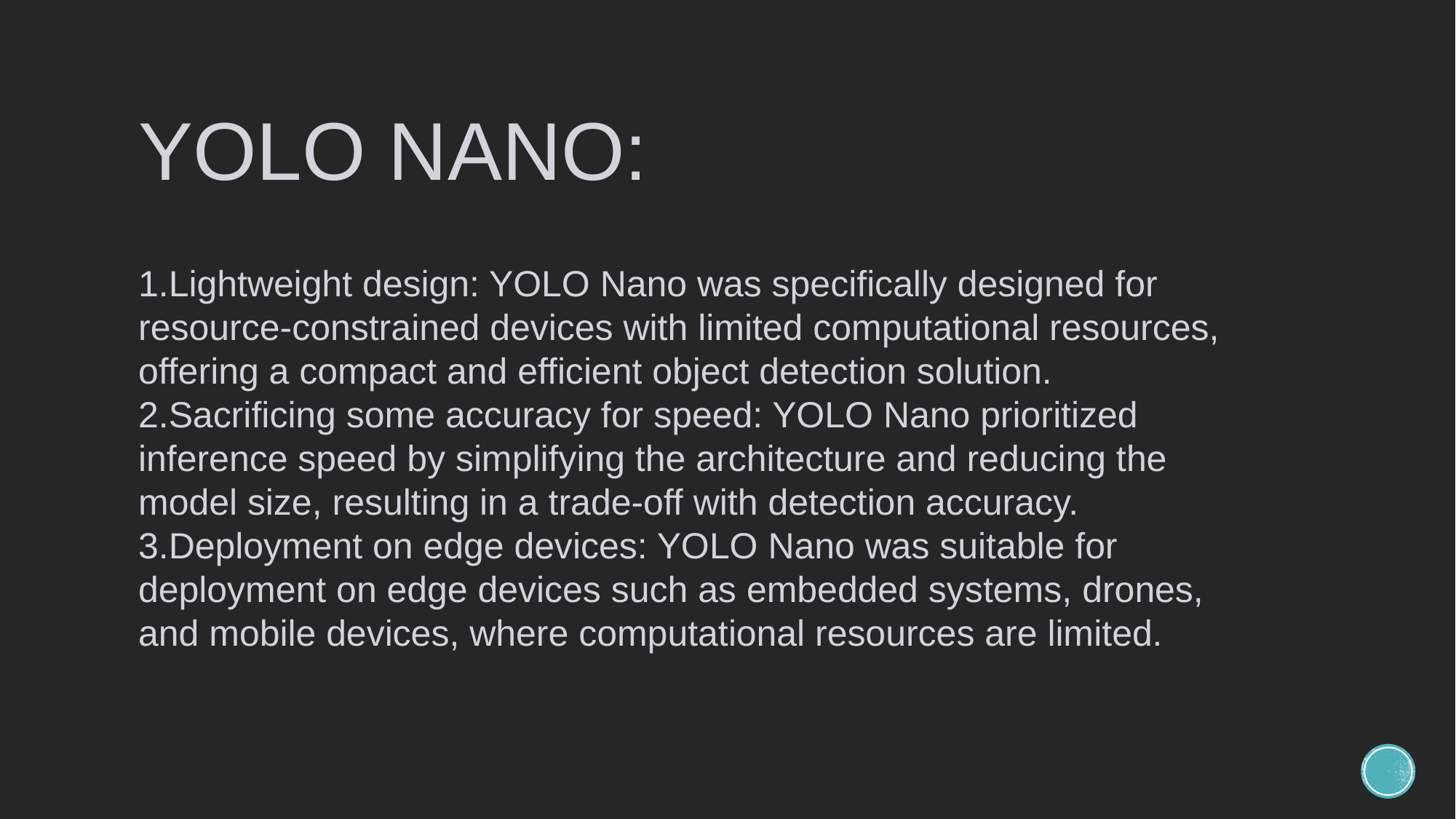

# YOLO Nano:
Lightweight design: YOLO Nano was specifically designed for resource-constrained devices with limited computational resources, offering a compact and efficient object detection solution.
Sacrificing some accuracy for speed: YOLO Nano prioritized inference speed by simplifying the architecture and reducing the model size, resulting in a trade-off with detection accuracy.
Deployment on edge devices: YOLO Nano was suitable for deployment on edge devices such as embedded systems, drones, and mobile devices, where computational resources are limited.